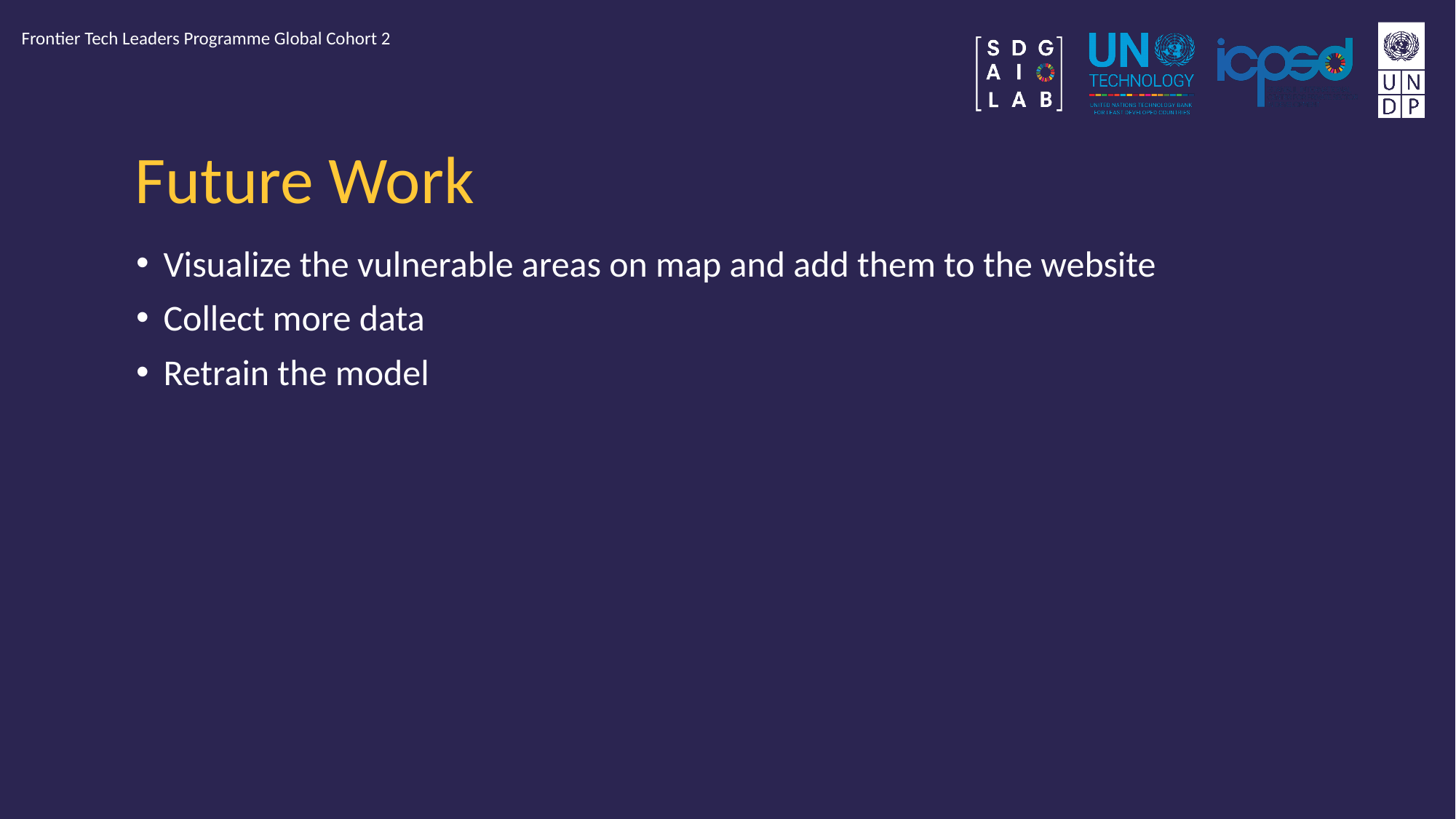

Frontier Tech Leaders Programme Global Cohort 2
# Future Work
Visualize the vulnerable areas on map and add them to the website
Collect more data
Retrain the model